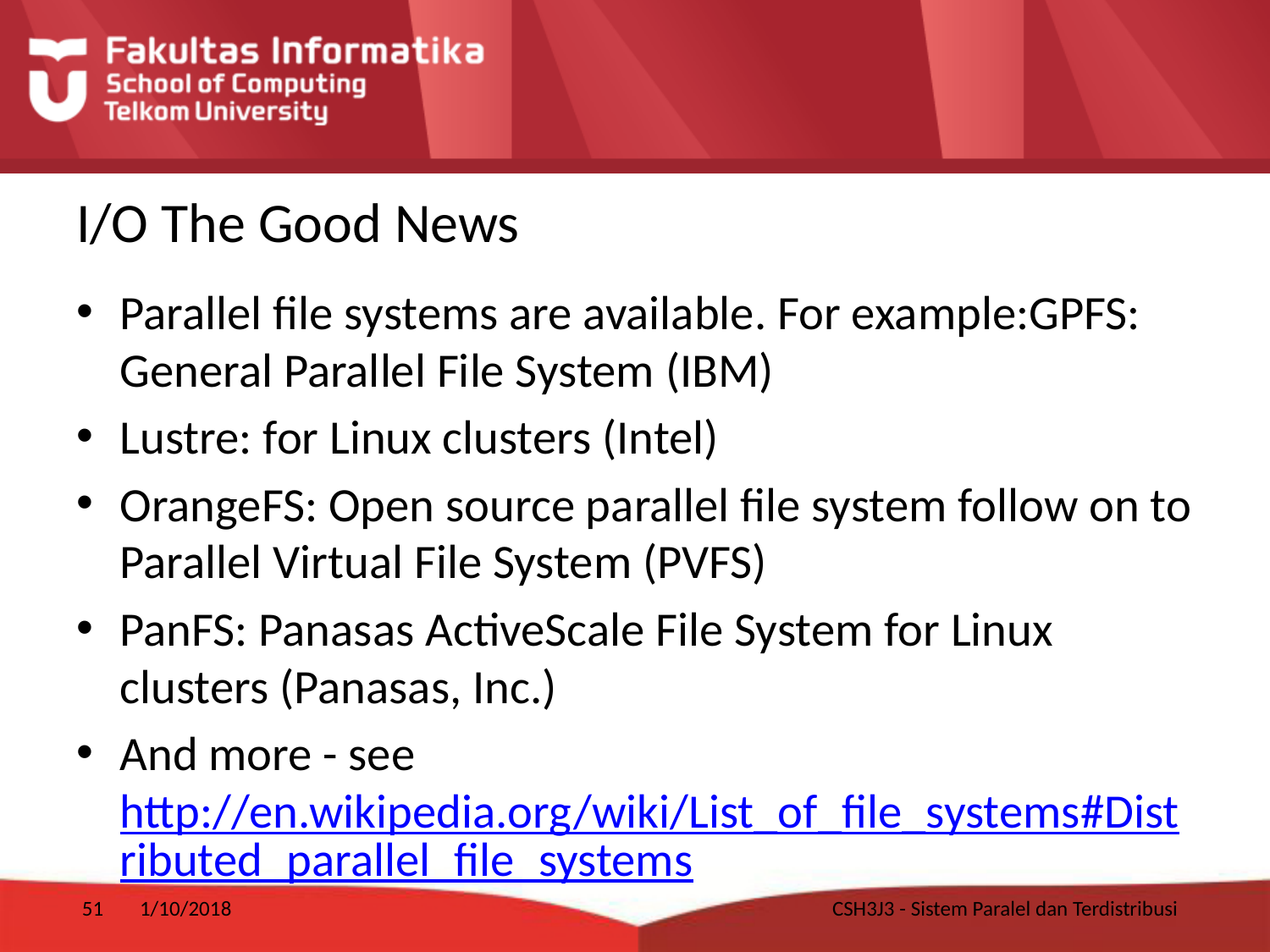

# I/O The Good News
Parallel file systems are available. For example:GPFS: General Parallel File System (IBM)
Lustre: for Linux clusters (Intel)
OrangeFS: Open source parallel file system follow on to Parallel Virtual File System (PVFS)
PanFS: Panasas ActiveScale File System for Linux clusters (Panasas, Inc.)
And more - see http://en.wikipedia.org/wiki/List_of_file_systems#Distributed_parallel_file_systems

51
1/10/2018
CSH3J3 - Sistem Paralel dan Terdistribusi